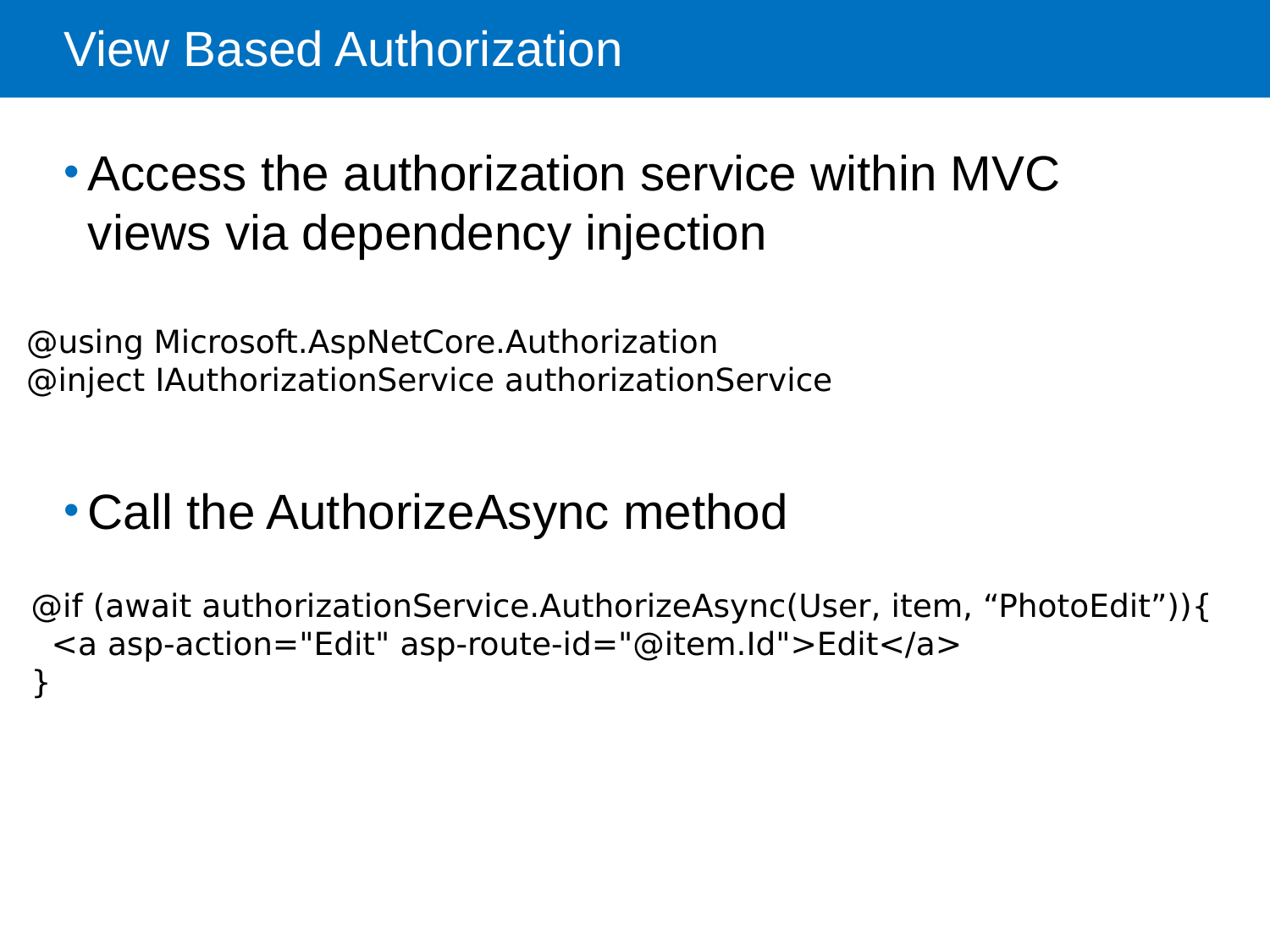

# View Based Authorization
Access the authorization service within MVC views via dependency injection

Call the AuthorizeAsync method
@using Microsoft.AspNetCore.Authorization
@inject IAuthorizationService authorizationService
@if (await authorizationService.AuthorizeAsync(User, item, “PhotoEdit”)){
  <a asp-action="Edit" asp-route-id="@item.Id">Edit</a>
}